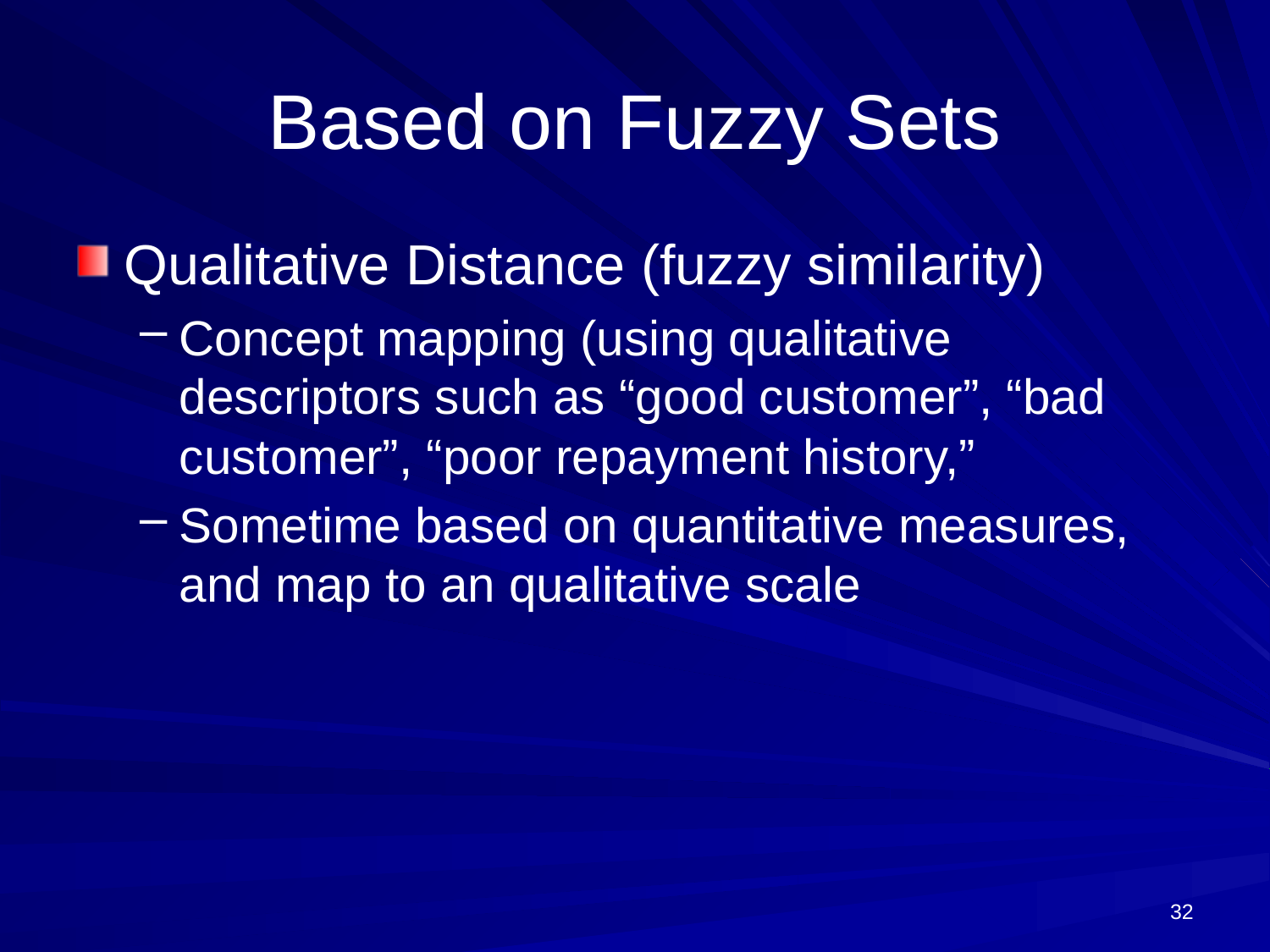

# Based on Fuzzy Sets
Qualitative Distance (fuzzy similarity)
Concept mapping (using qualitative descriptors such as “good customer”, “bad customer”, “poor repayment history,”
Sometime based on quantitative measures, and map to an qualitative scale
32